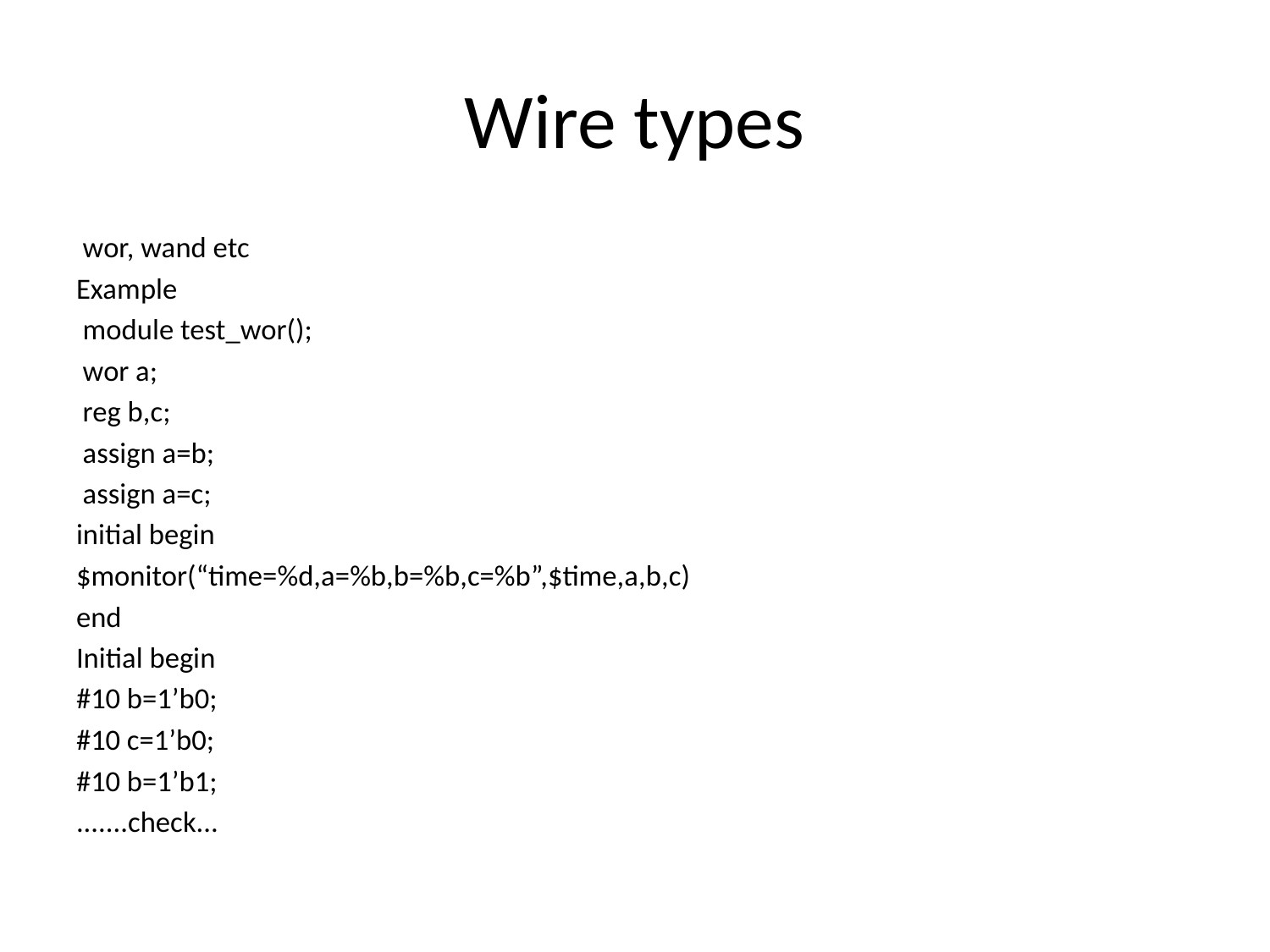

# Wire types
 wor, wand etc
Example
 module test_wor();
 wor a;
 reg b,c;
 assign a=b;
 assign a=c;
initial begin
$monitor(“time=%d,a=%b,b=%b,c=%b”,$time,a,b,c)
end
Initial begin
#10 b=1’b0;
#10 c=1’b0;
#10 b=1’b1;
.......check...